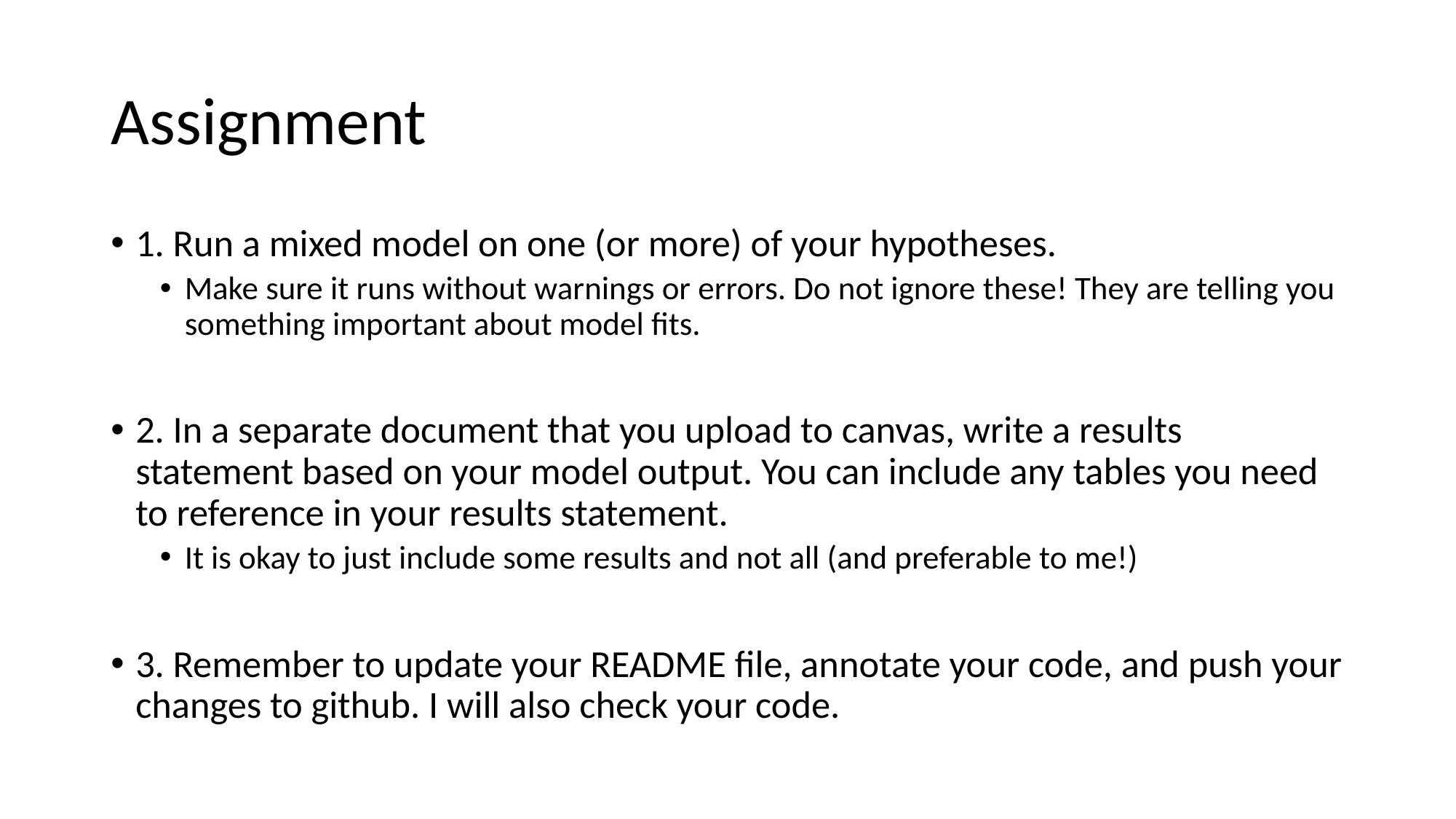

# Assignment
1. Run a mixed model on one (or more) of your hypotheses.
Make sure it runs without warnings or errors. Do not ignore these! They are telling you something important about model fits.

2. In a separate document that you upload to canvas, write a results statement based on your model output. You can include any tables you need to reference in your results statement.
It is okay to just include some results and not all (and preferable to me!)

3. Remember to update your README file, annotate your code, and push your changes to github. I will also check your code.